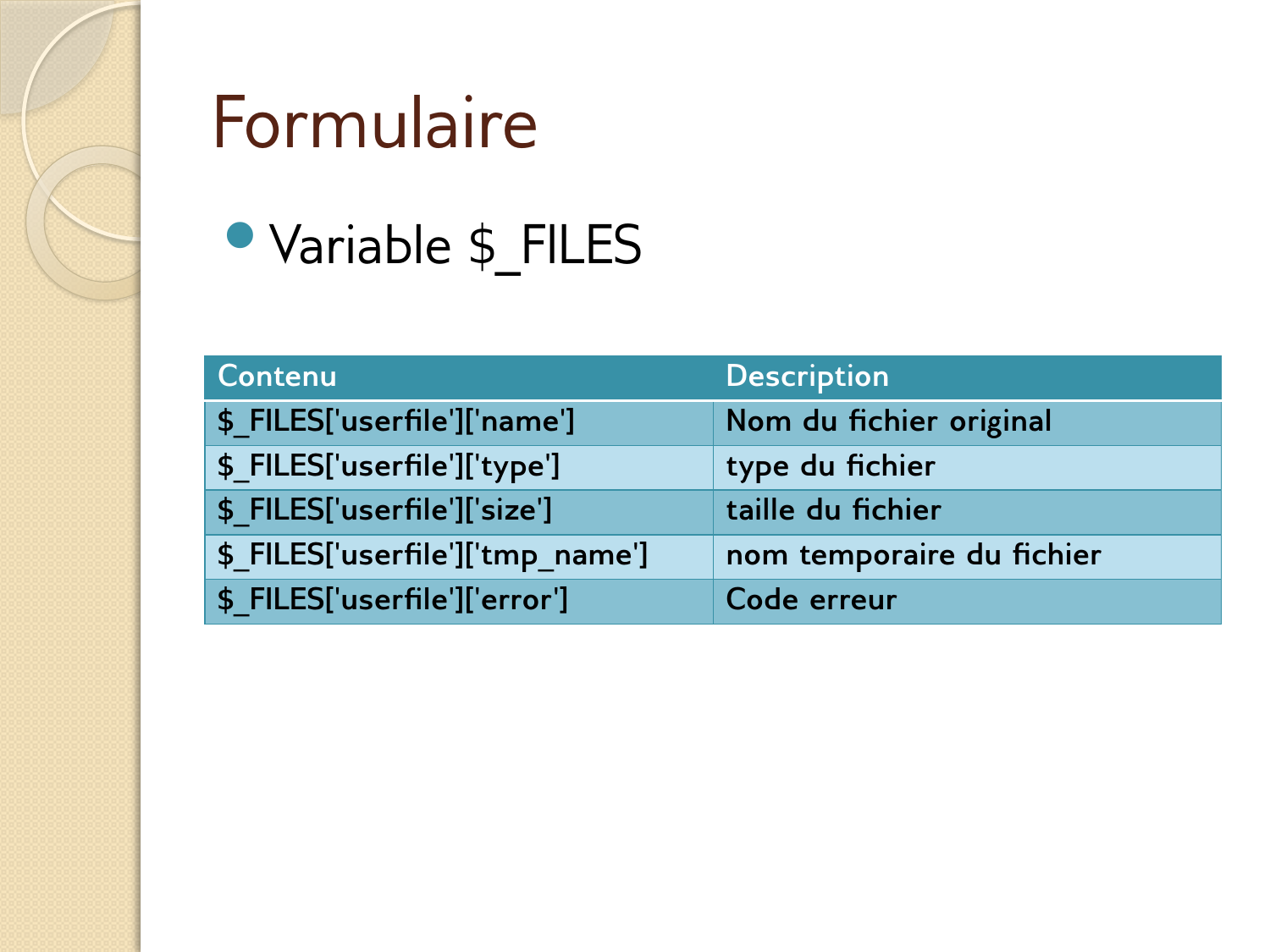

# Formulaire
Variable $_FILES
| Contenu | Description |
| --- | --- |
| $\_FILES['userfile']['name'] | Nom du fichier original |
| $\_FILES['userfile']['type'] | type du fichier |
| $\_FILES['userfile']['size'] | taille du fichier |
| $\_FILES['userfile']['tmp\_name'] | nom temporaire du fichier |
| $\_FILES['userfile']['error'] | Code erreur |